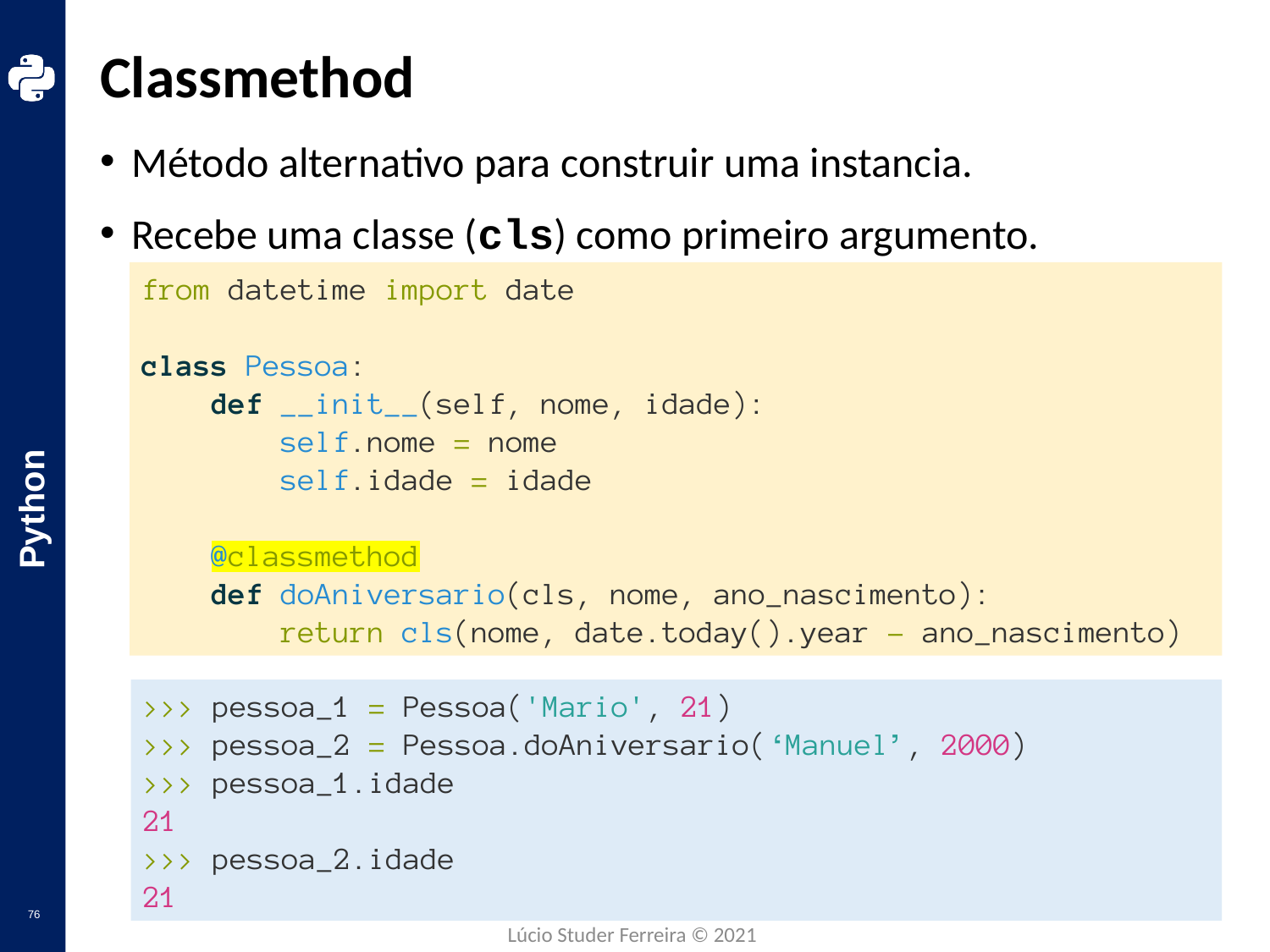

# Classmethod
Método alternativo para construir uma instancia.
Recebe uma classe (cls) como primeiro argumento.
from datetime import date
class Pessoa:
    def __init__(self, nome, idade):
        self.nome = nome
        self.idade = idade

    @classmethod
    def doAniversario(cls, nome, ano_nascimento):
        return cls(nome, date.today().year - ano_nascimento)
>>> pessoa_1 = Pessoa('Mario', 21)
>>> pessoa_2 = Pessoa.doAniversario(‘Manuel’, 2000)
>>> pessoa_1.idade
21
>>> pessoa_2.idade
21